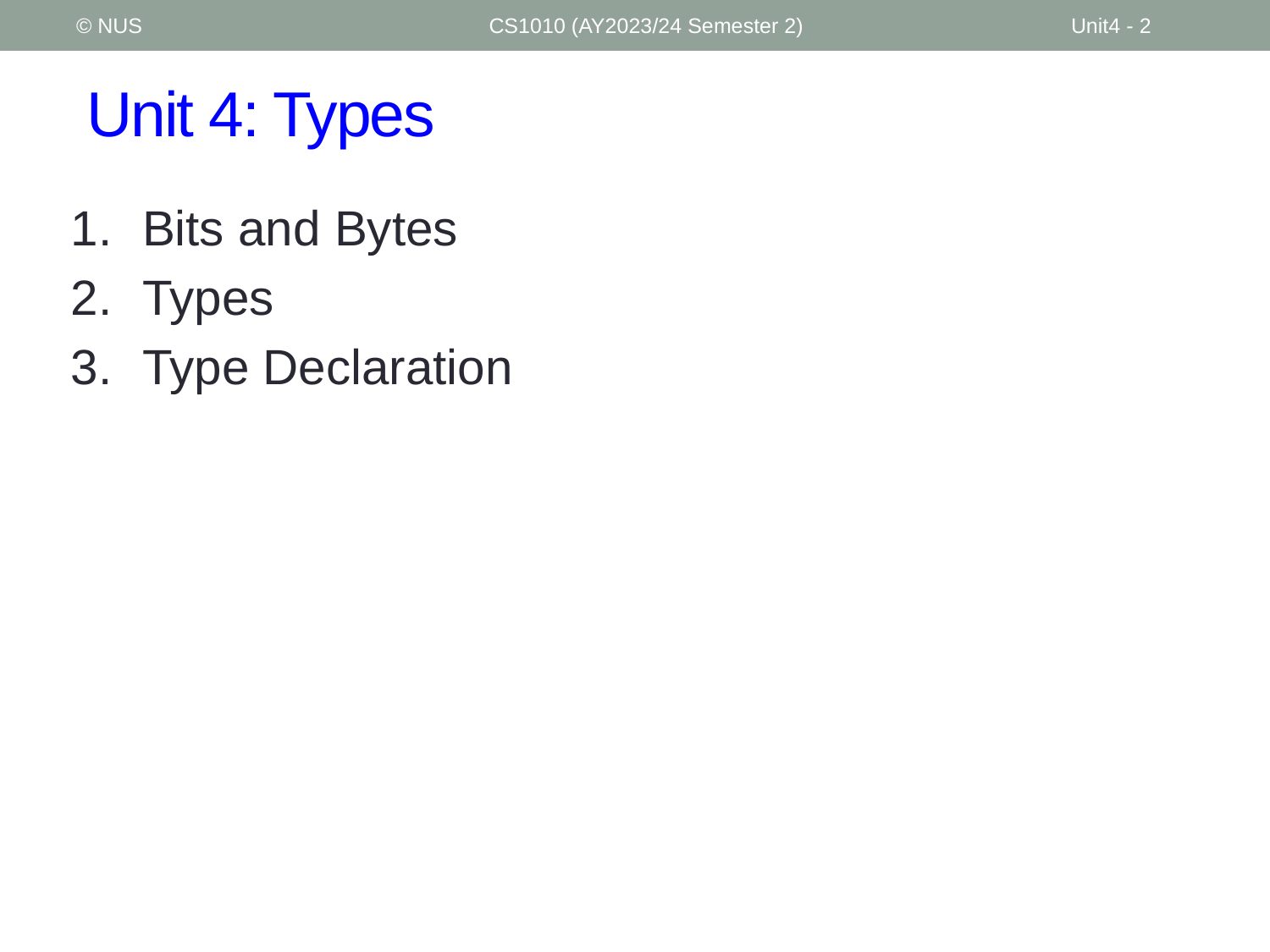

© NUS
CS1010 (AY2023/24 Semester 2)
Unit4 - 2
# Unit 4: Types
Bits and Bytes
Types
Type Declaration